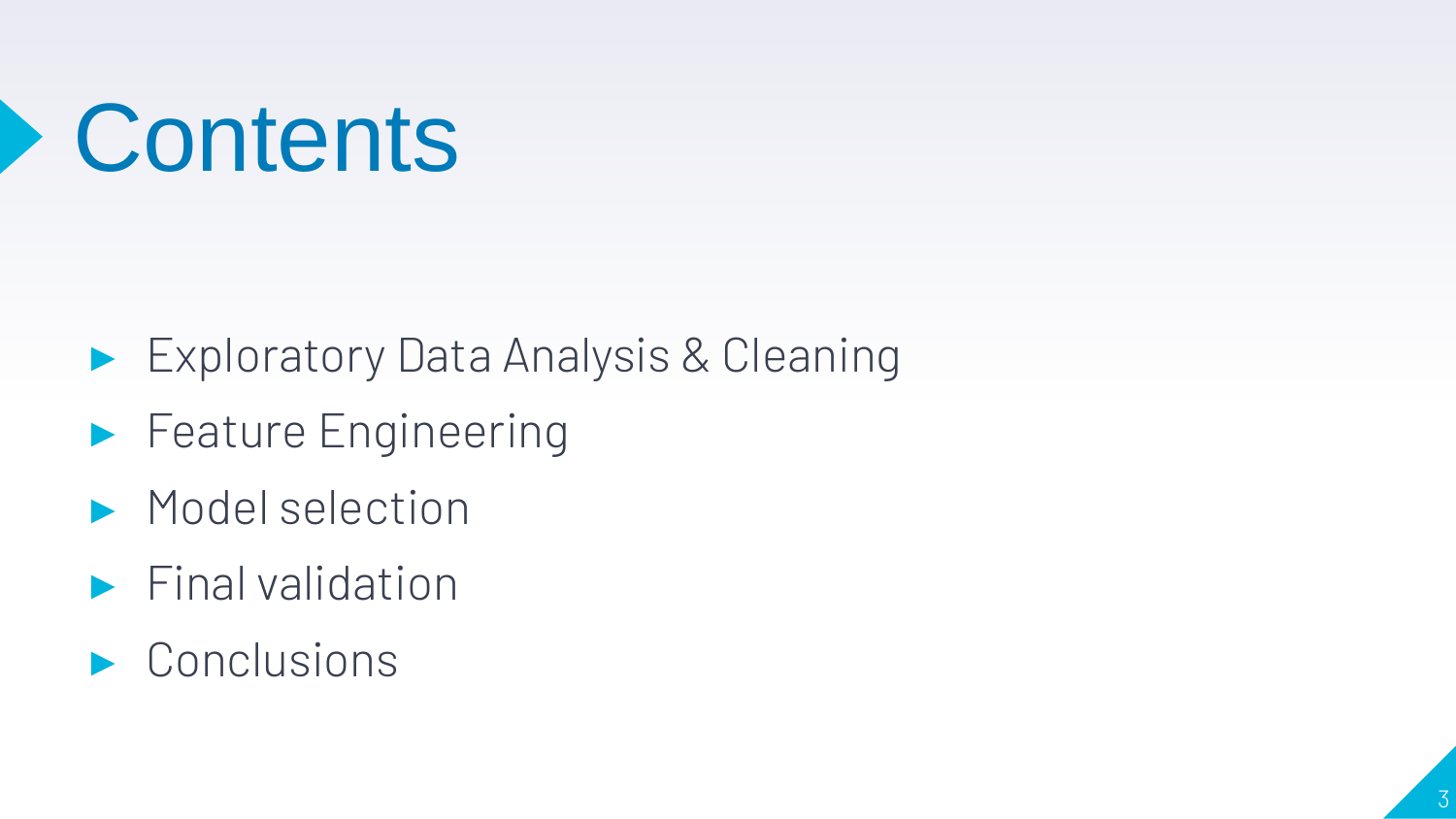

# Contents
Exploratory Data Analysis & Cleaning
Feature Engineering
Model selection
Final validation
Conclusions
3